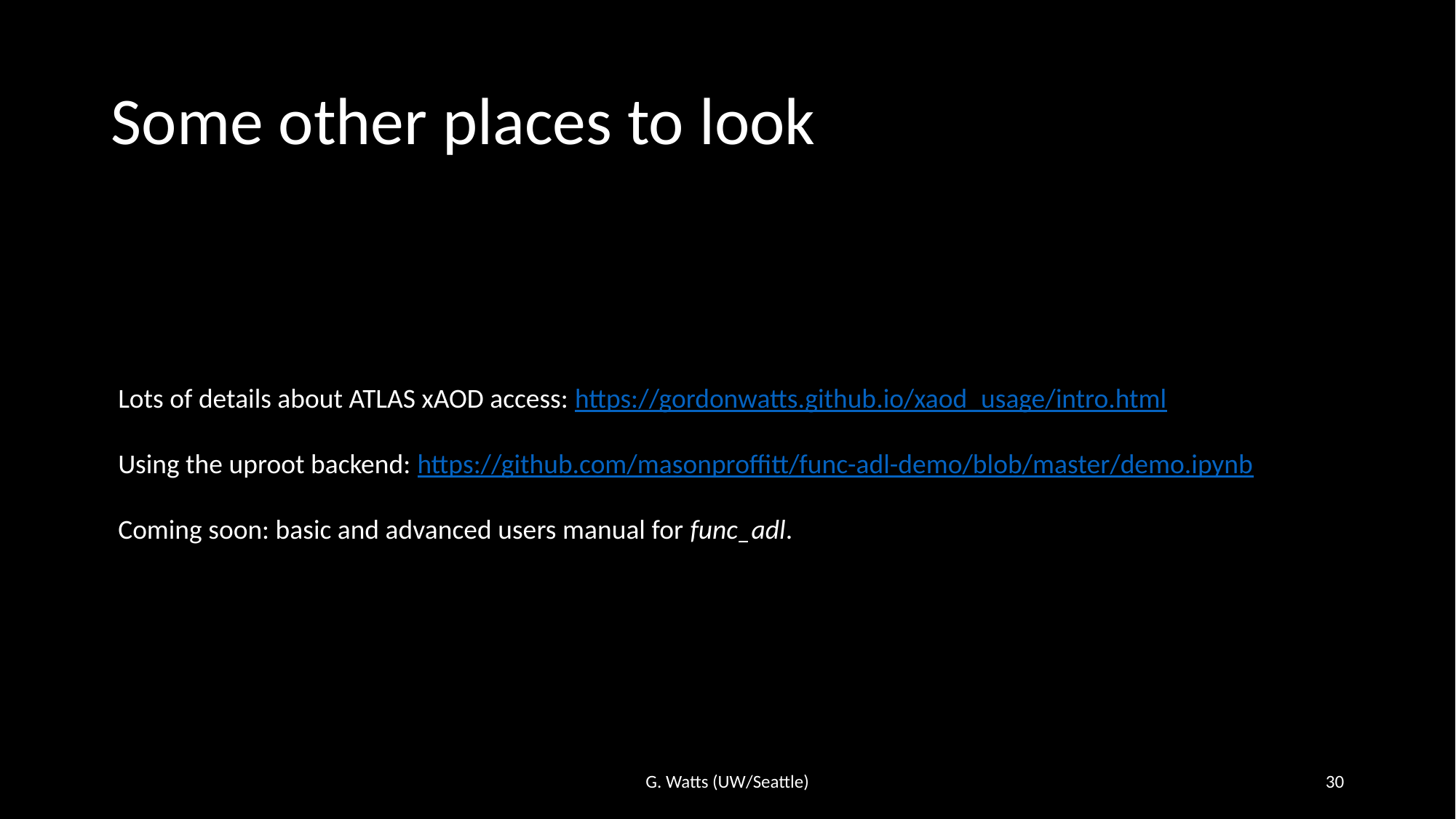

# Some other places to look
Lots of details about ATLAS xAOD access: https://gordonwatts.github.io/xaod_usage/intro.html

Using the uproot backend: https://github.com/masonproffitt/func-adl-demo/blob/master/demo.ipynb

Coming soon: basic and advanced users manual for func_adl.
G. Watts (UW/Seattle)
30